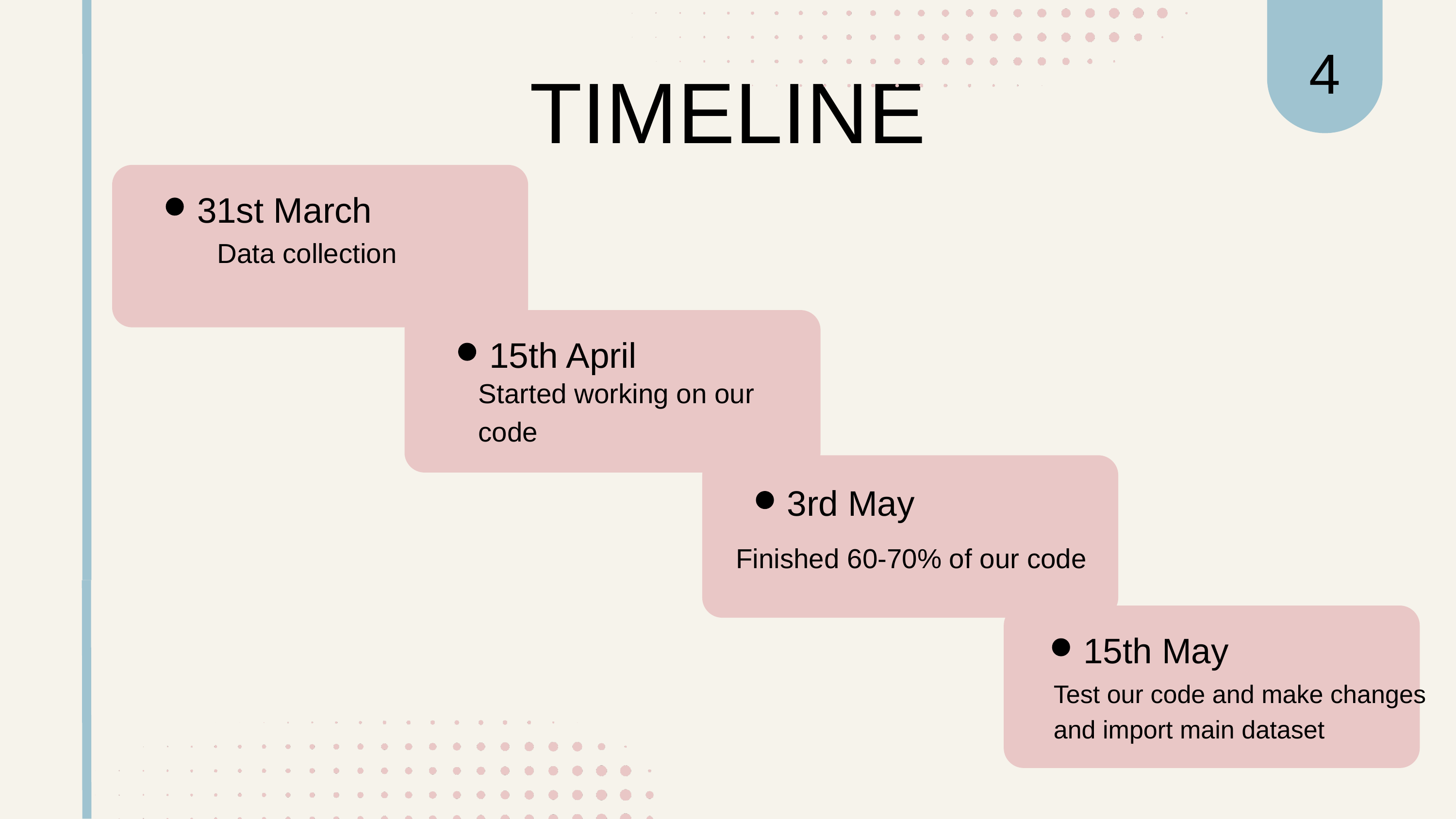

4

TIMELINE

31st March

Data collection

15th April

Started working on our code

3rd May

Finished 60-70% of our code

15th May

Test our code and make changes and import main dataset